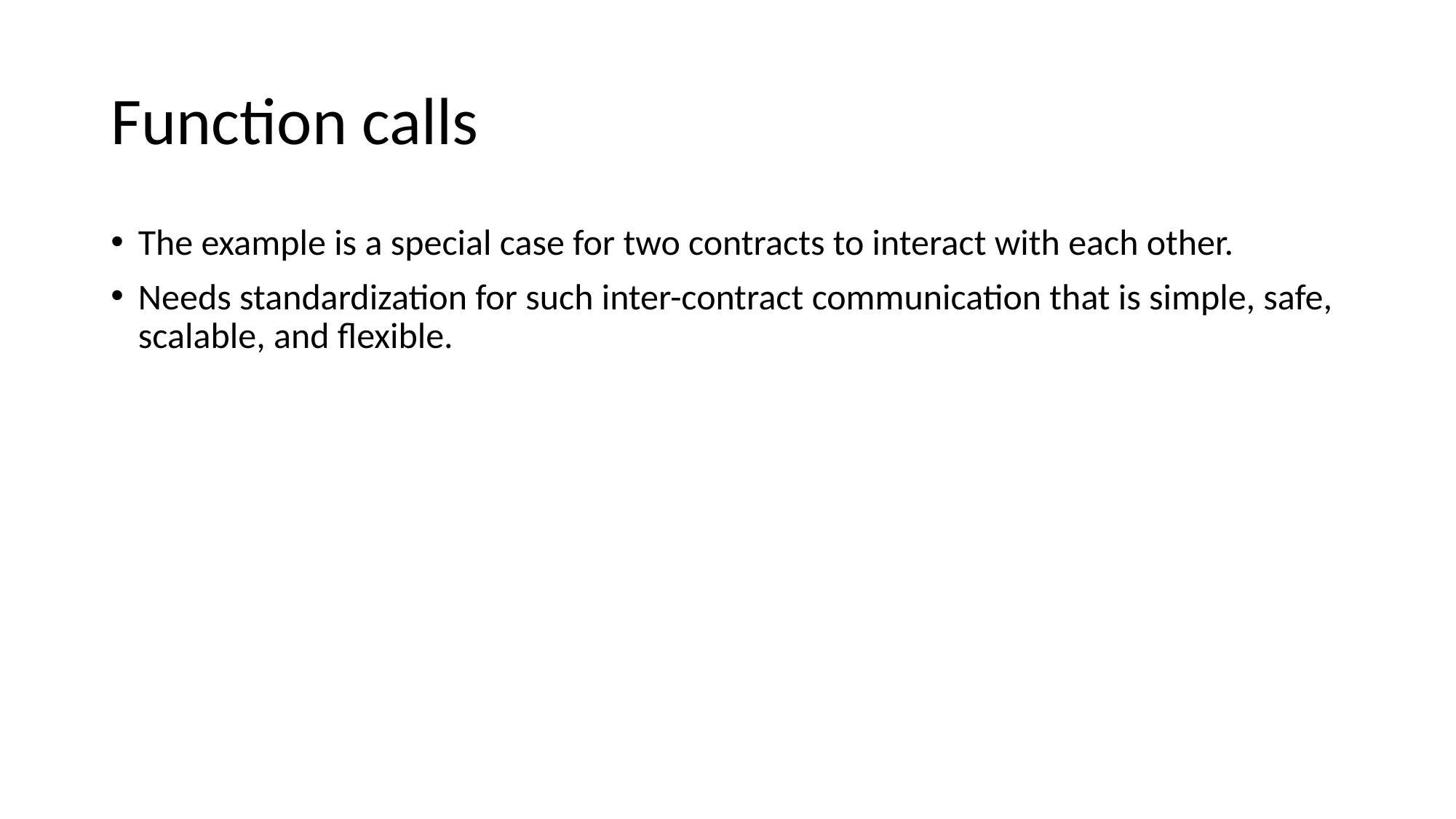

# Function calls
The example is a special case for two contracts to interact with each other.
Needs standardization for such inter-contract communication that is simple, safe, scalable, and flexible.